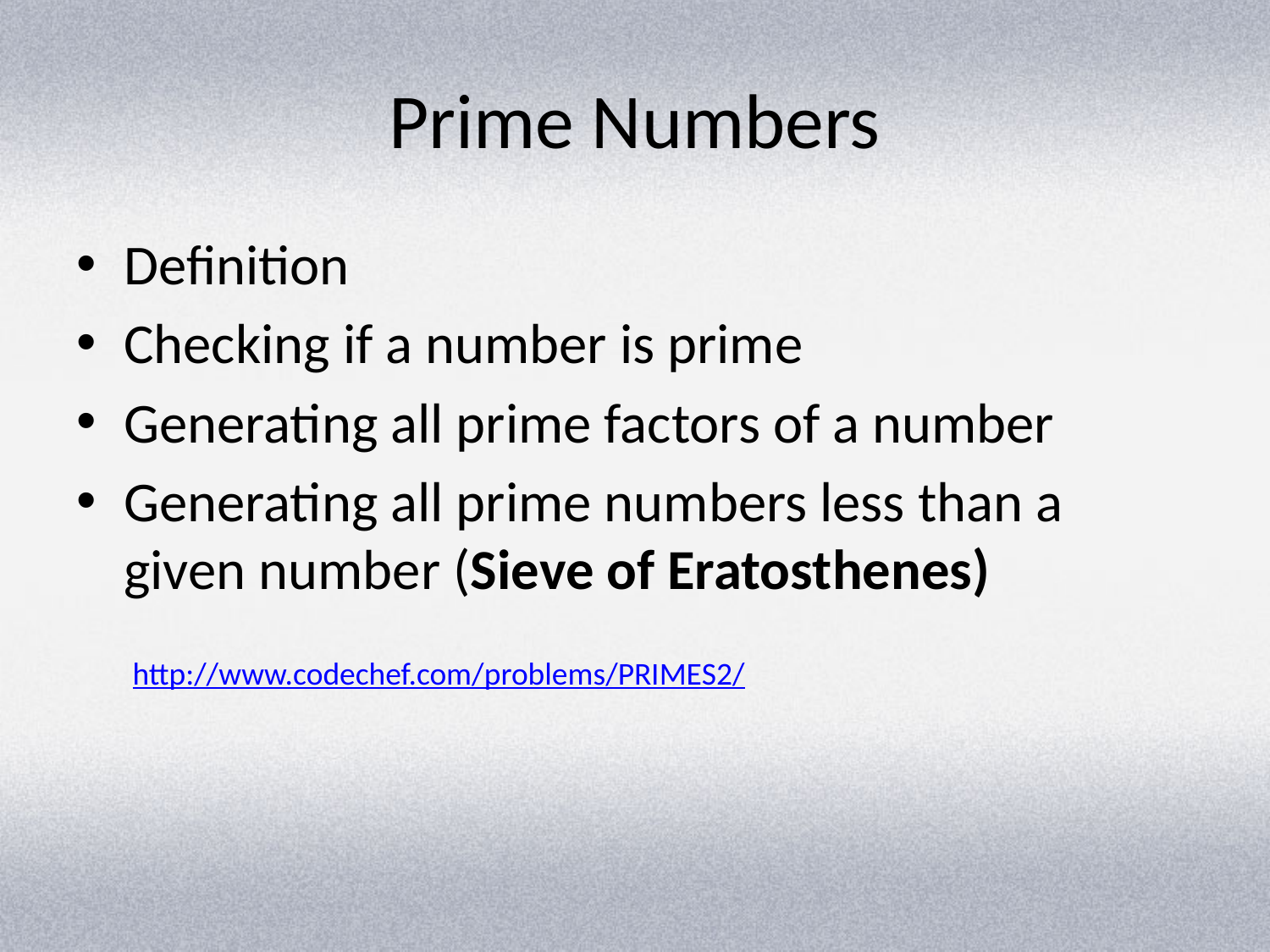

# Prime Numbers
Definition
Checking if a number is prime
Generating all prime factors of a number
Generating all prime numbers less than a given number (Sieve of Eratosthenes)
http://www.codechef.com/problems/PRIMES2/